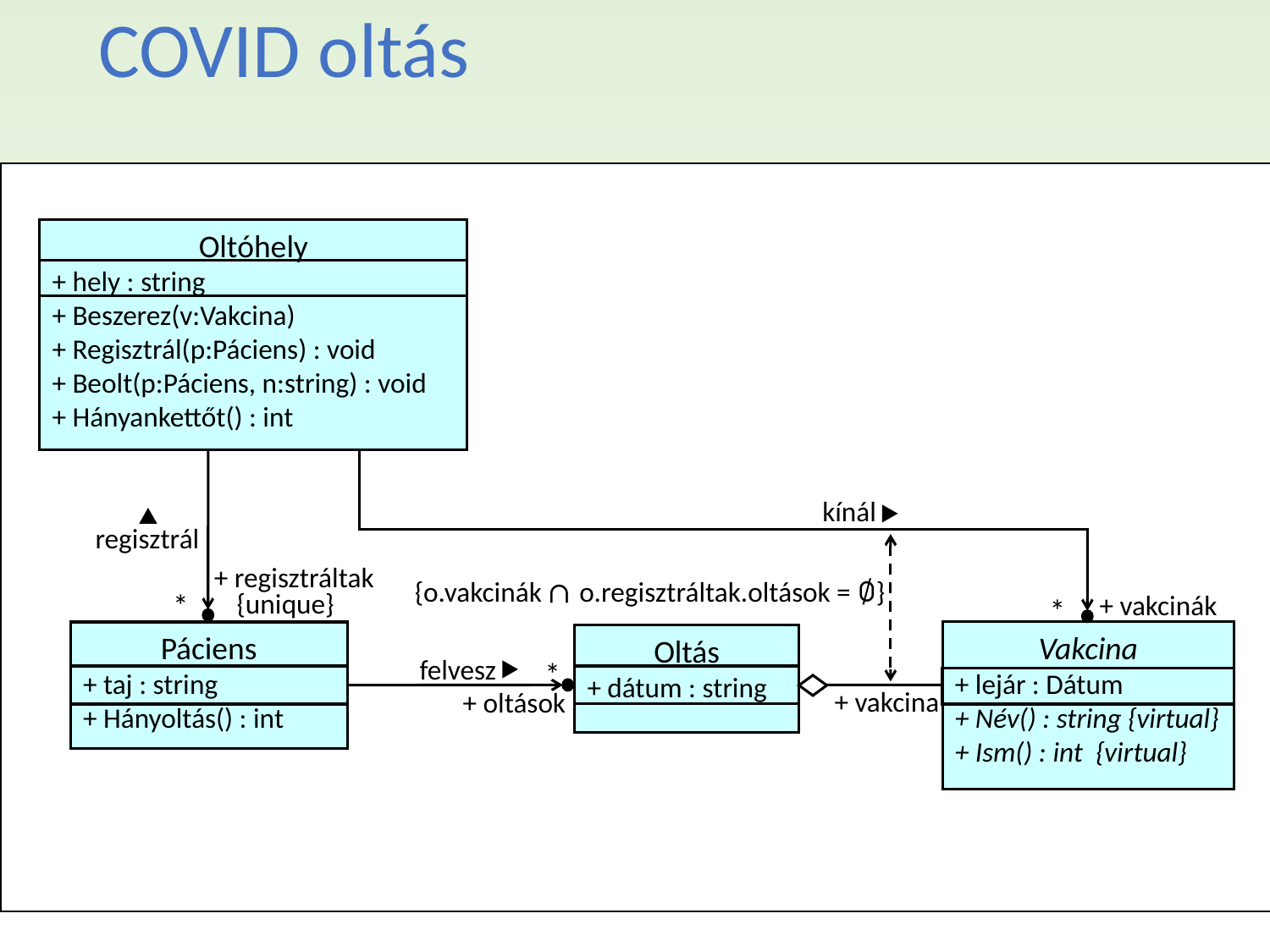

COVID oltás

Oltóhely
+ hely : string
+ Beszerez(v:Vakcina)
+ Regisztrál(p:Páciens) : void
+ Beolt(p:Páciens, n:string) : void
+ Hányankettőt() : int

kínál

regisztrál
+ regisztráltak
{o.vakcinák ∩ o.regisztráltak.oltások = ∅}
*
{unique}
+ vakcinák
*

Vakcina
+ lejár : Dátum
+ Név() : string {virtual}
+ Ism() : int  {virtual}
Páciens
+ taj : string
+ Hányoltás() : int
Oltás
+ dátum : string
felvesz
*

+ vakcina
+ oltások